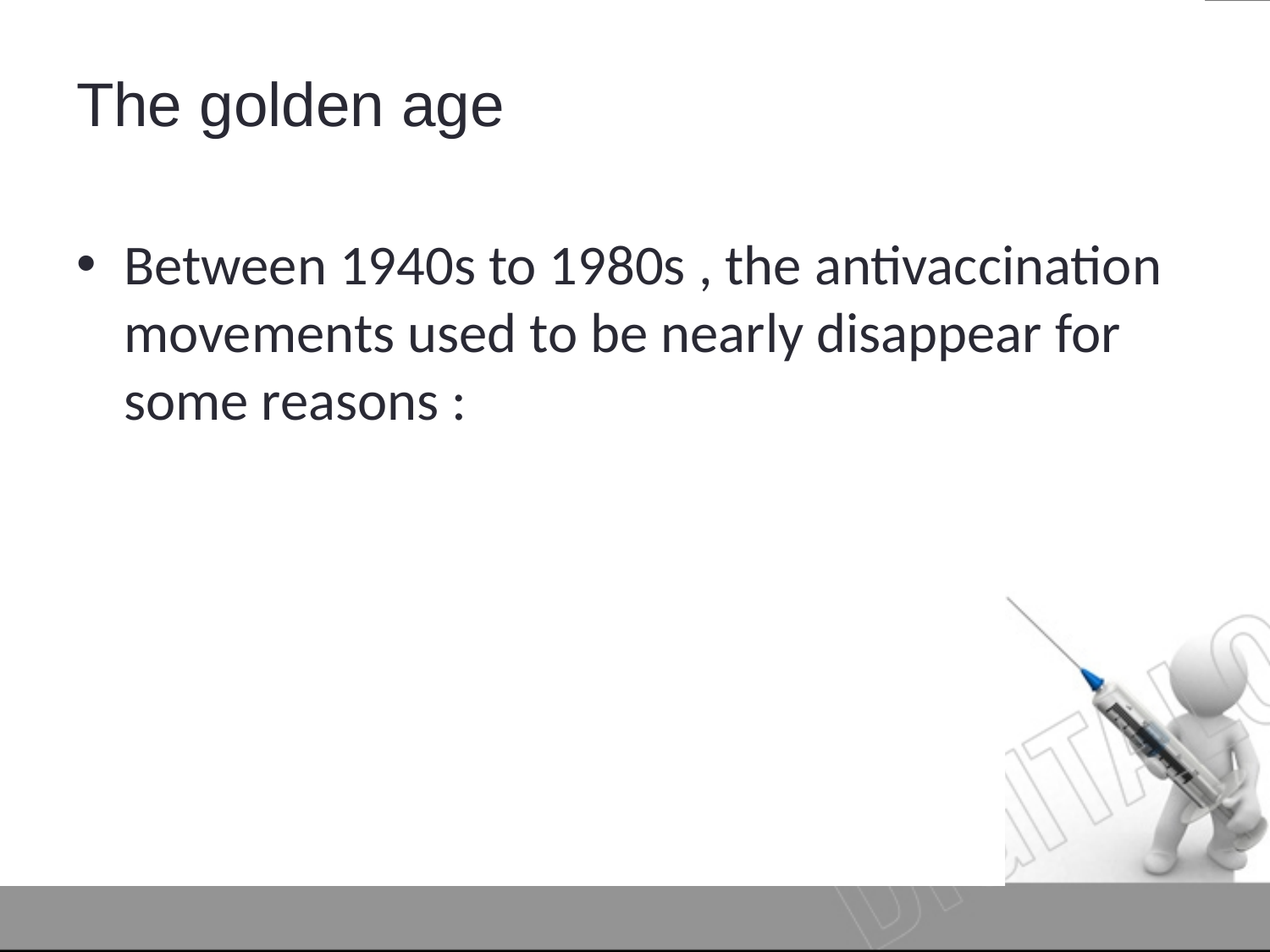

# The golden age

Between 1940s to 1980s , the antivaccination movements used to be nearly disappear for some reasons :